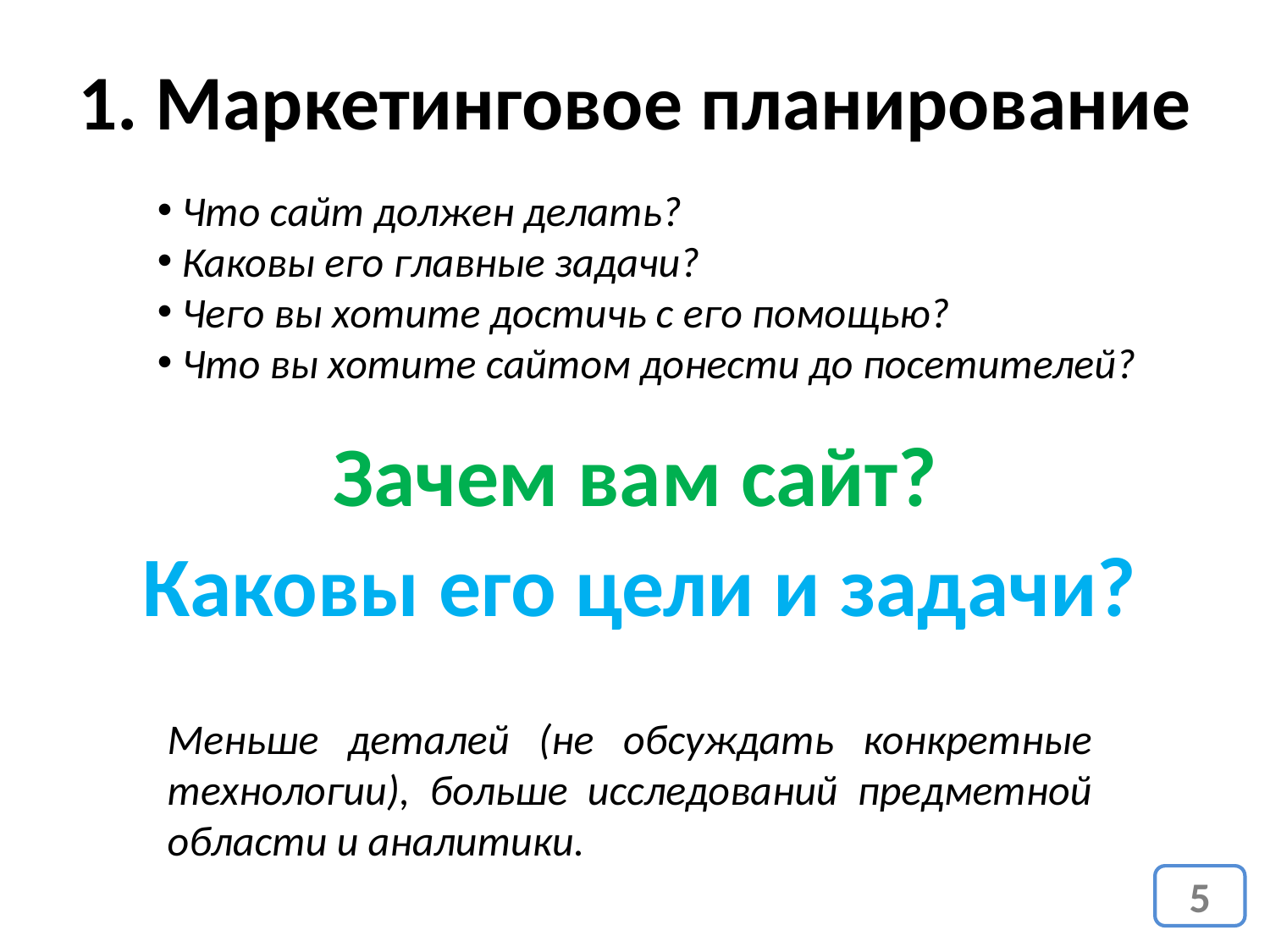

1. Маркетинговое планирование
 Что сайт должен делать?
 Каковы его главные задачи?
 Чего вы хотите достичь с его помощью?
 Что вы хотите сайтом донести до посетителей?
Зачем вам сайт?
Каковы его цели и задачи?
Меньше деталей (не обсуждать конкретные технологии), больше исследований предметной области и аналитики.
5